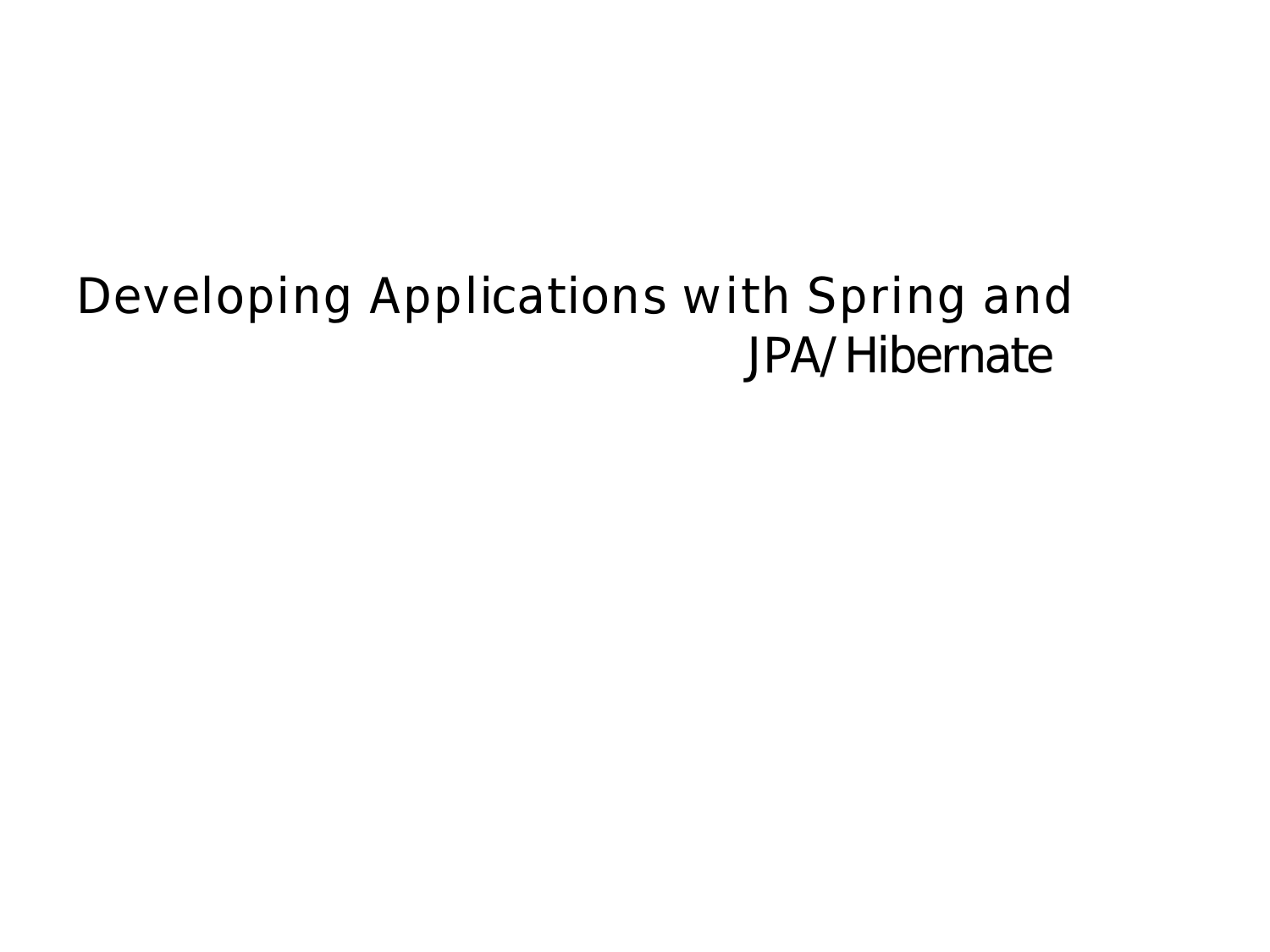

# Developing Applications with Spring and
JPA/Hibernate
1